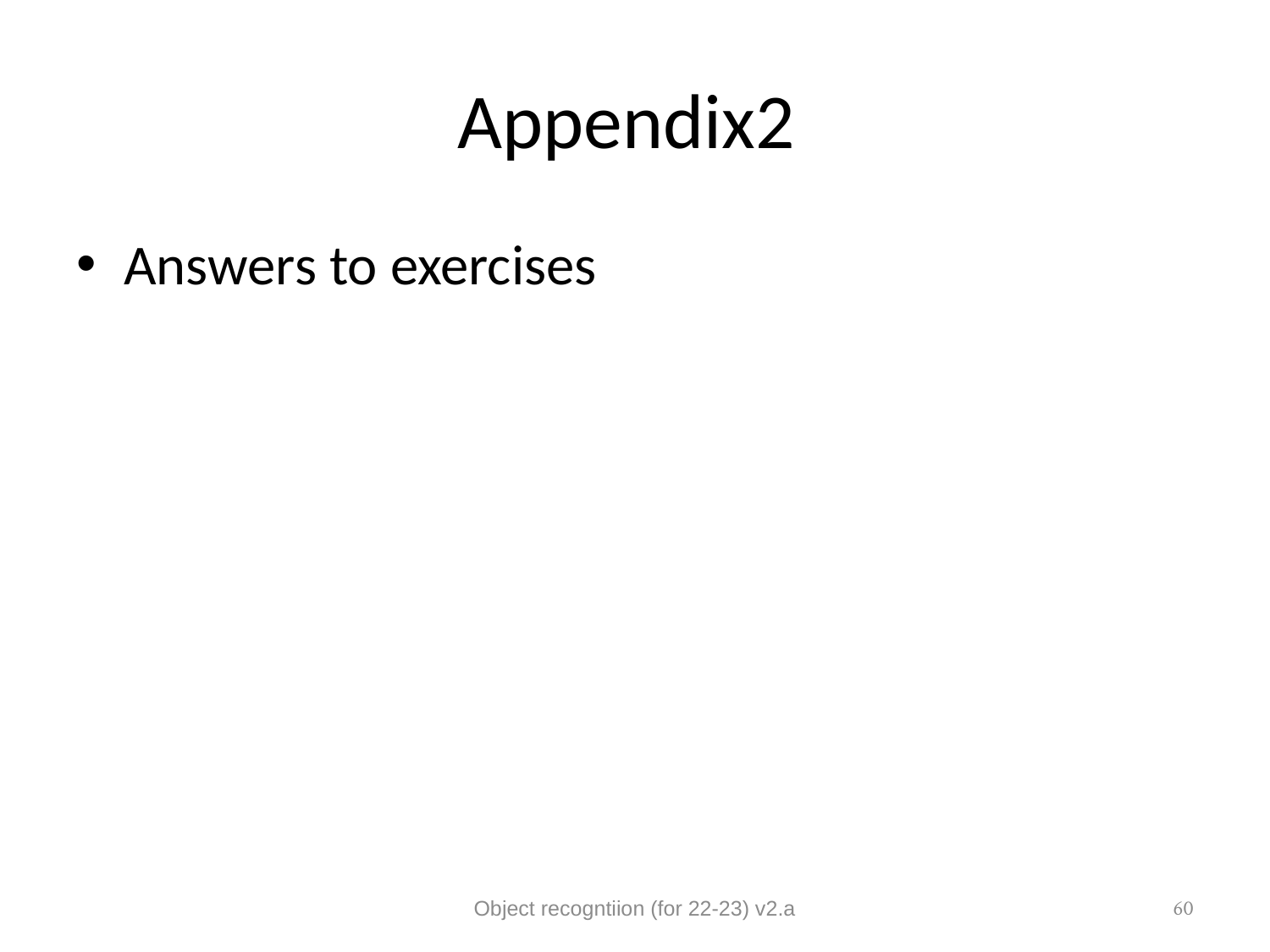

# Appendix2
Answers to exercises

Object recogntiion (for 22-23) v2.a
60